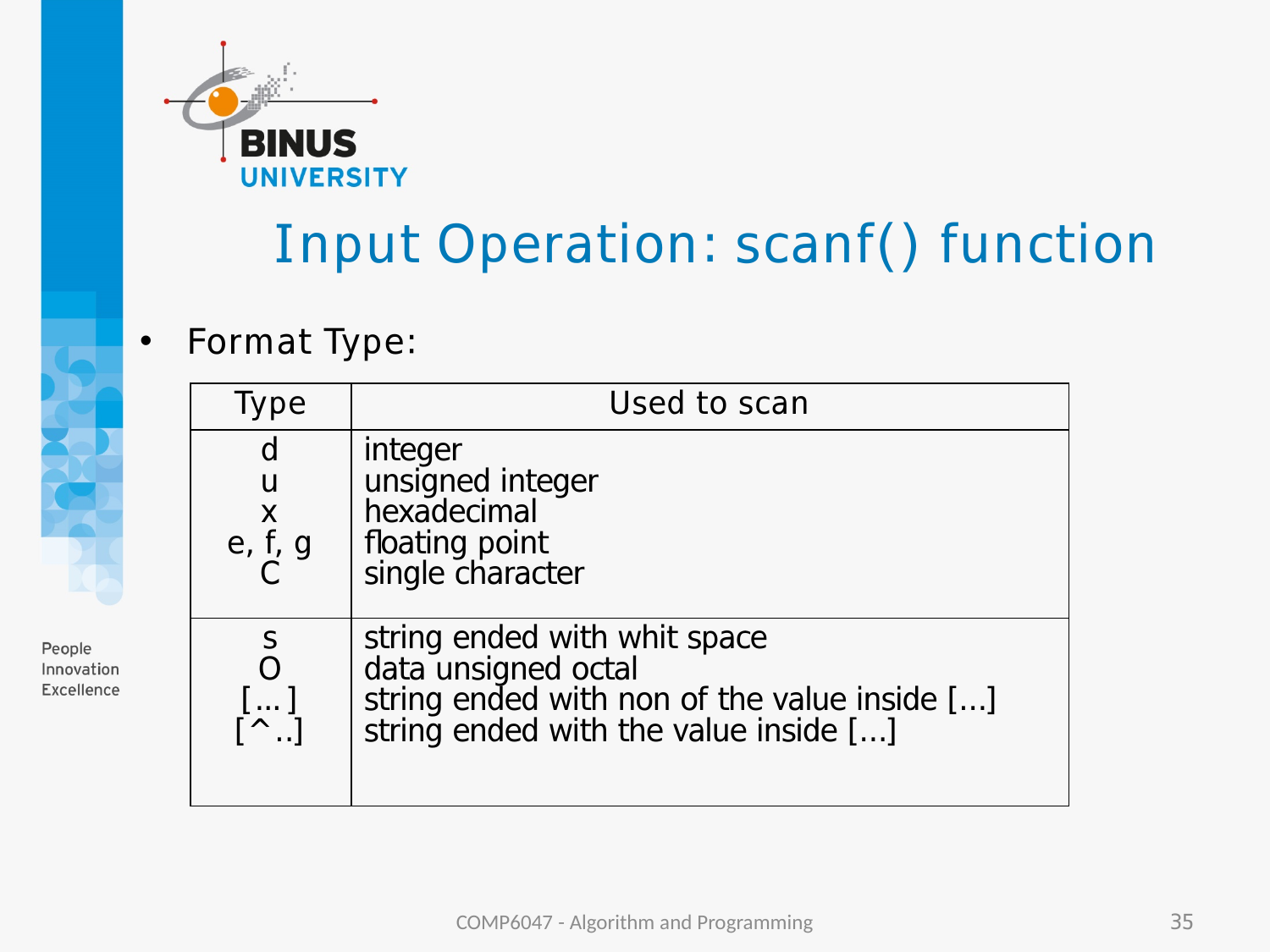

# Input Operation: scanf() function
Format Type:
| Type | Used to scan |
| --- | --- |
| d u x e, f, g C | integer unsigned integer hexadecimal floating point single character |
| s O […] [^..] | string ended with whit space data unsigned octal string ended with non of the value inside [...] string ended with the value inside [...] |
COMP6047 - Algorithm and Programming
35